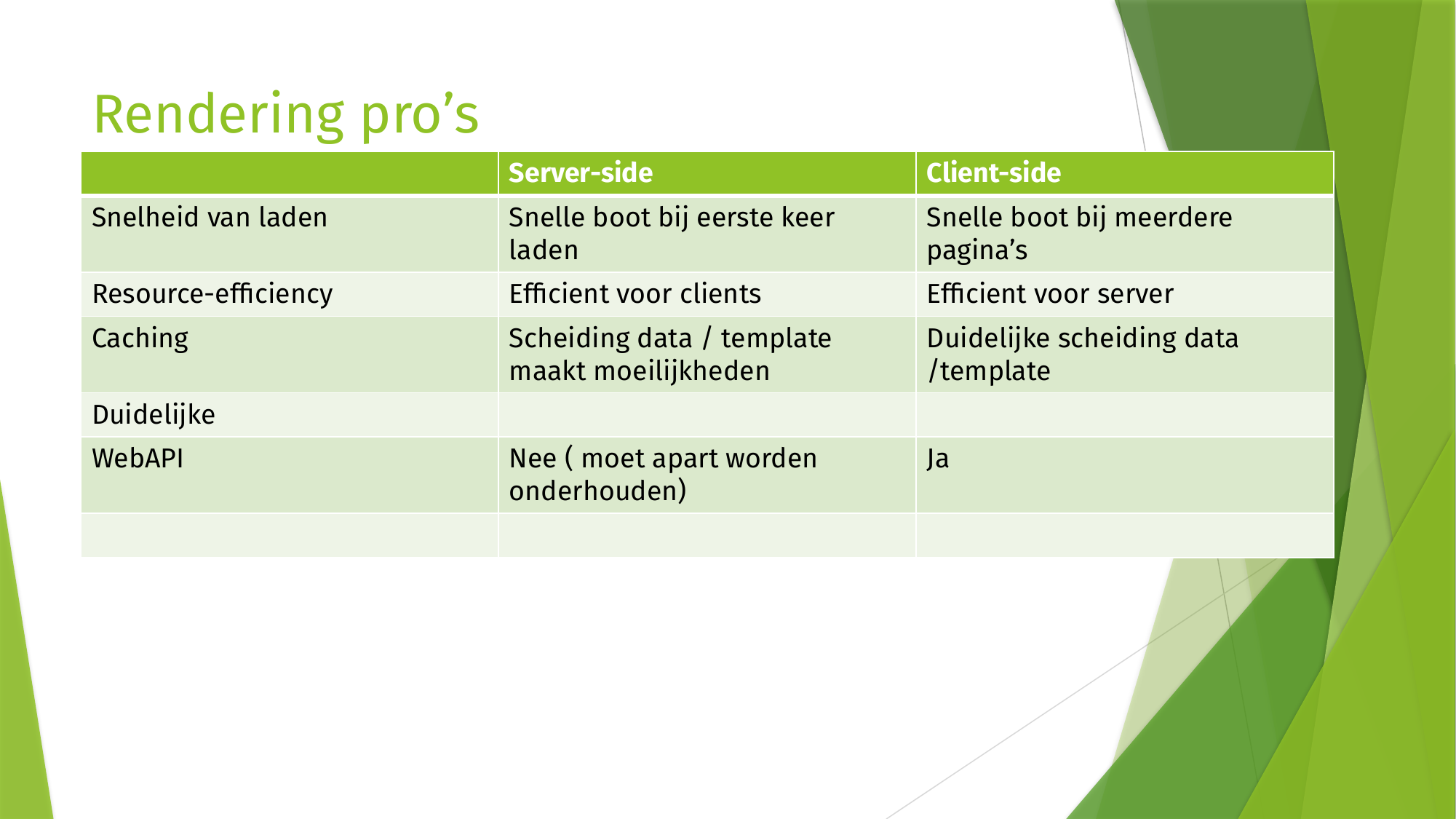

# Rendering pro’s
|  | Server-side | Client-side |
| --- | --- | --- |
| Snelheid van laden | Snelle boot bij eerste keer laden | Snelle boot bij meerdere pagina’s |
| Resource-efficiency | Efficient voor clients | Efficient voor server |
| Caching | Scheiding data / template maakt moeilijkheden | Duidelijke scheiding data /template |
| Duidelijke |  |  |
| WebAPI | Nee ( moet apart worden onderhouden) | Ja |
|  |  |  |